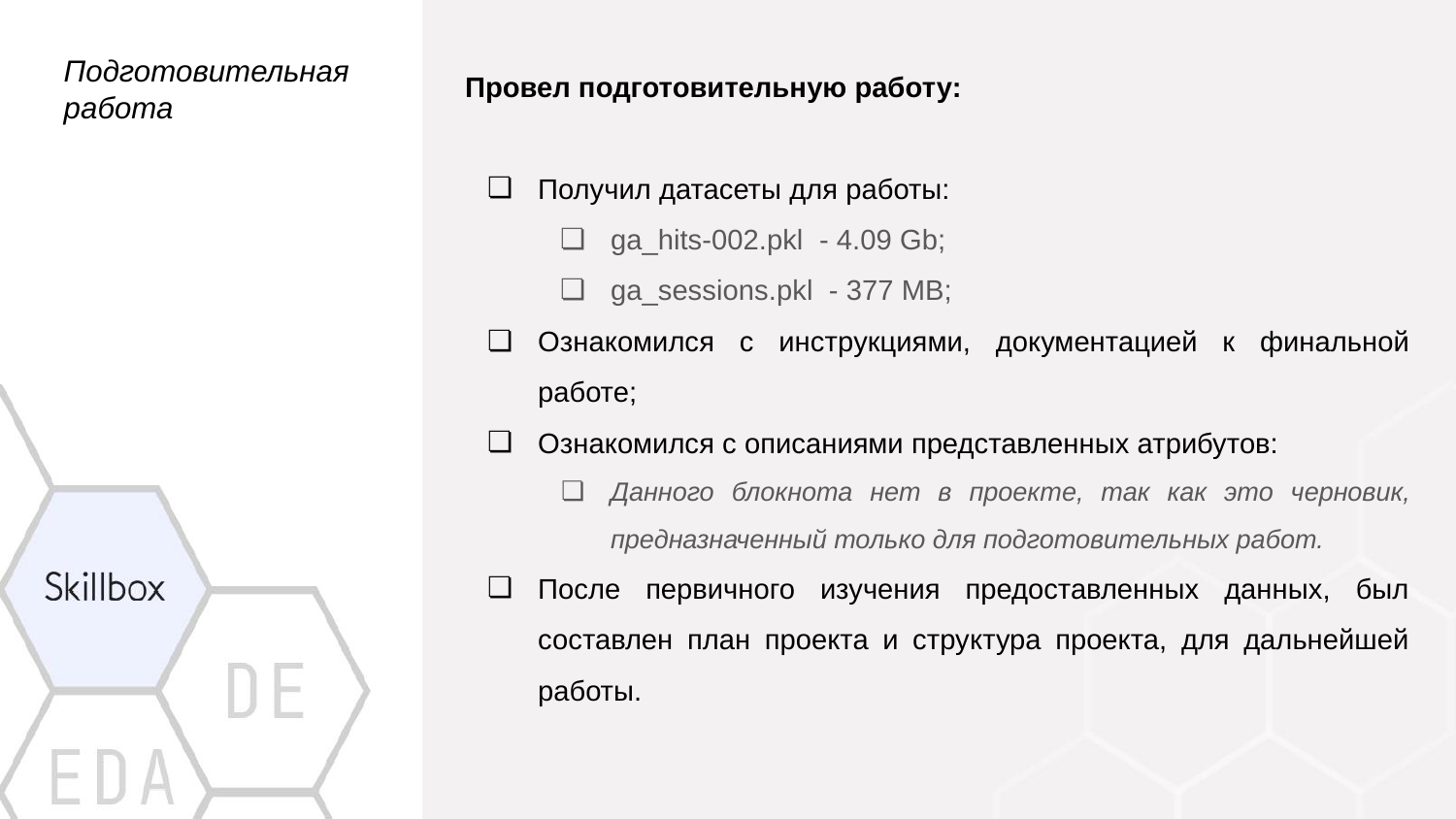

Подготовительная
работа
Провел подготовительную работу:

Получил датасеты для работы:
ga_hits-002.pkl  - 4.09 Gb;
ga_sessions.pkl  - 377 MB;
Ознакомился с инструкциями, документацией к финальной работе;
Ознакомился с описаниями представленных атрибутов:
Данного блокнота нет в проекте, так как это черновик, предназначенный только для подготовительных работ.
После первичного изучения предоставленных данных, был составлен план проекта и структура проекта, для дальнейшей работы.